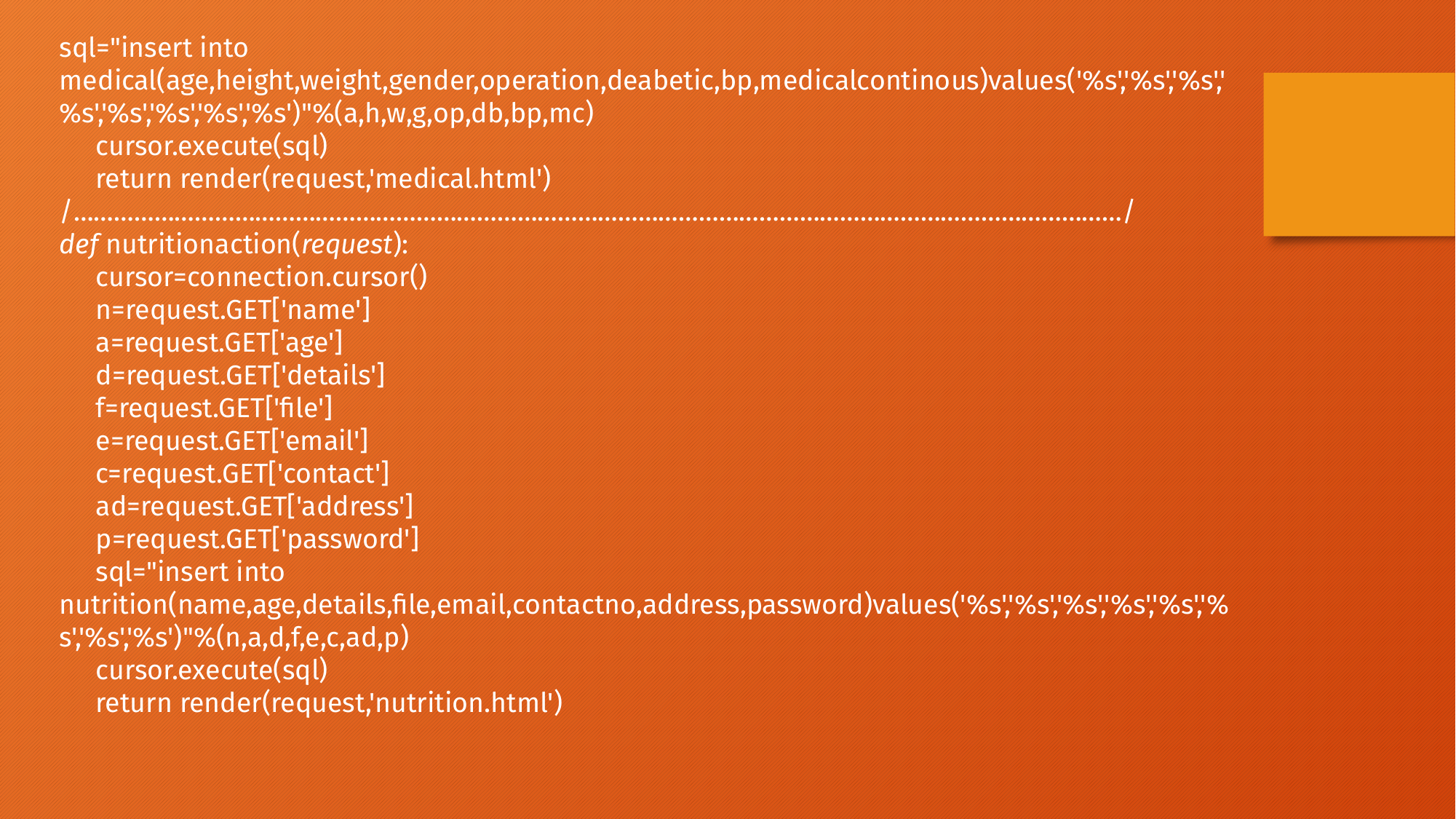

sql="insert into medical(age,height,weight,gender,operation,deabetic,bp,medicalcontinous)values('%s','%s','%s','%s','%s','%s','%s','%s')"%(a,h,w,g,op,db,bp,mc)
     cursor.execute(sql)
     return render(request,'medical.html')
/…………………………………………………………………………………………………………………………………………/
def nutritionaction(request):
     cursor=connection.cursor()
     n=request.GET['name']
     a=request.GET['age']
     d=request.GET['details']
     f=request.GET['file']
     e=request.GET['email']
     c=request.GET['contact']
     ad=request.GET['address']
     p=request.GET['password']
     sql="insert into nutrition(name,age,details,file,email,contactno,address,password)values('%s','%s','%s','%s','%s','%s','%s','%s')"%(n,a,d,f,e,c,ad,p)
     cursor.execute(sql)
     return render(request,'nutrition.html')